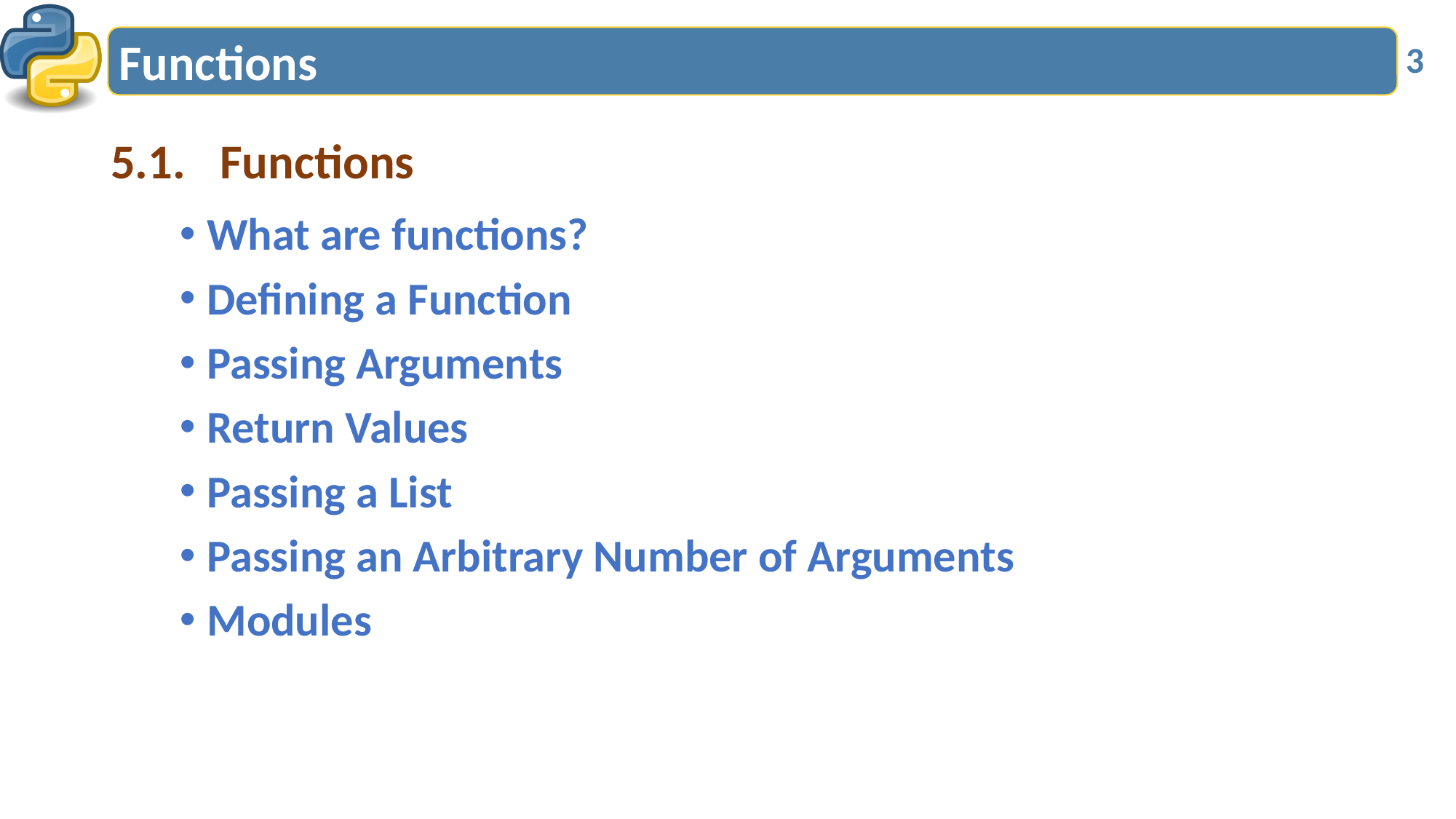

# Functions
3
5.1.	Functions
What are functions?
Defining a Function
Passing Arguments
Return Values
Passing a List
Passing an Arbitrary Number of Arguments
Modules